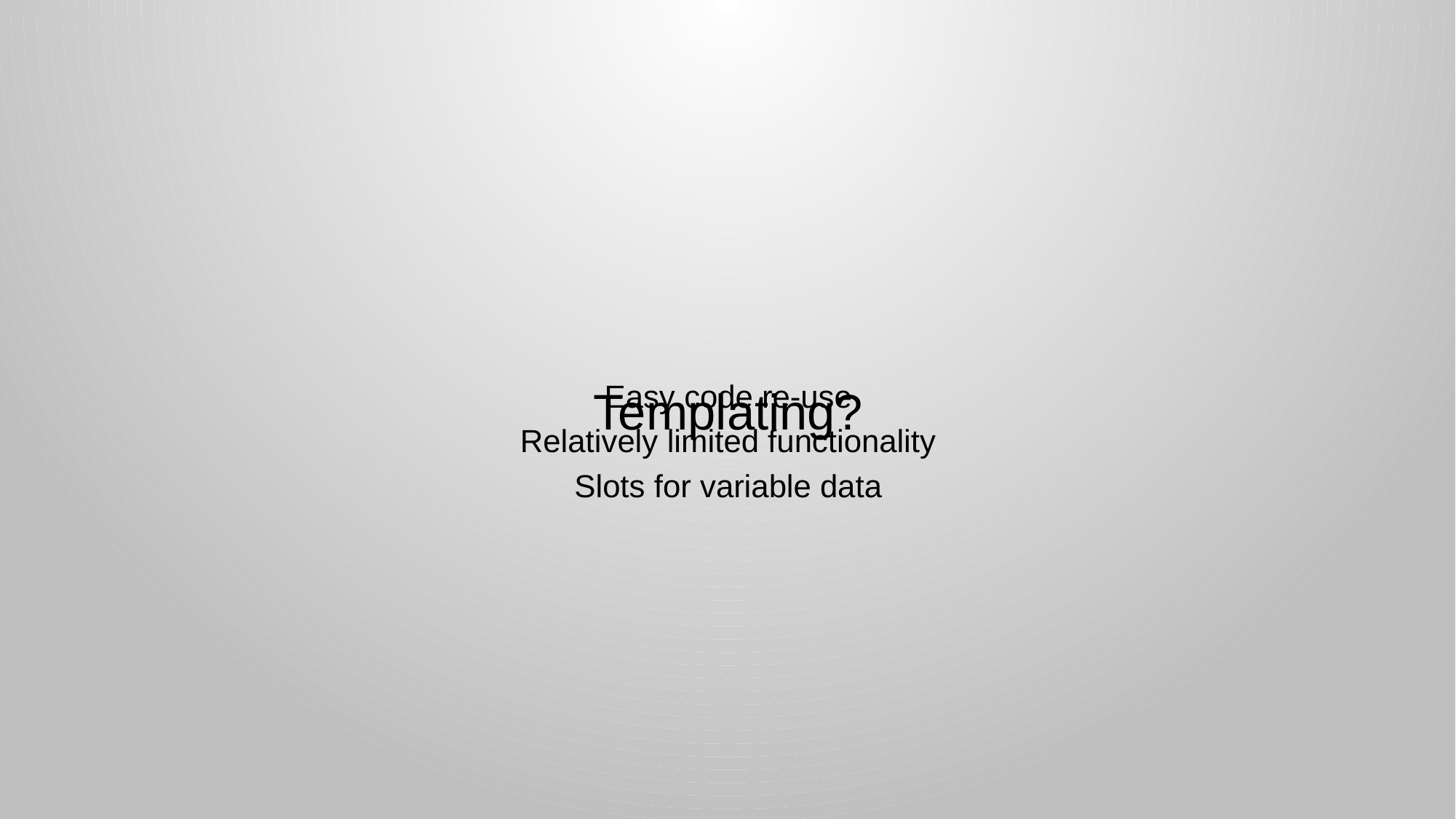

# Templating?
Easy code re-use
Relatively limited functionality
Slots for variable data